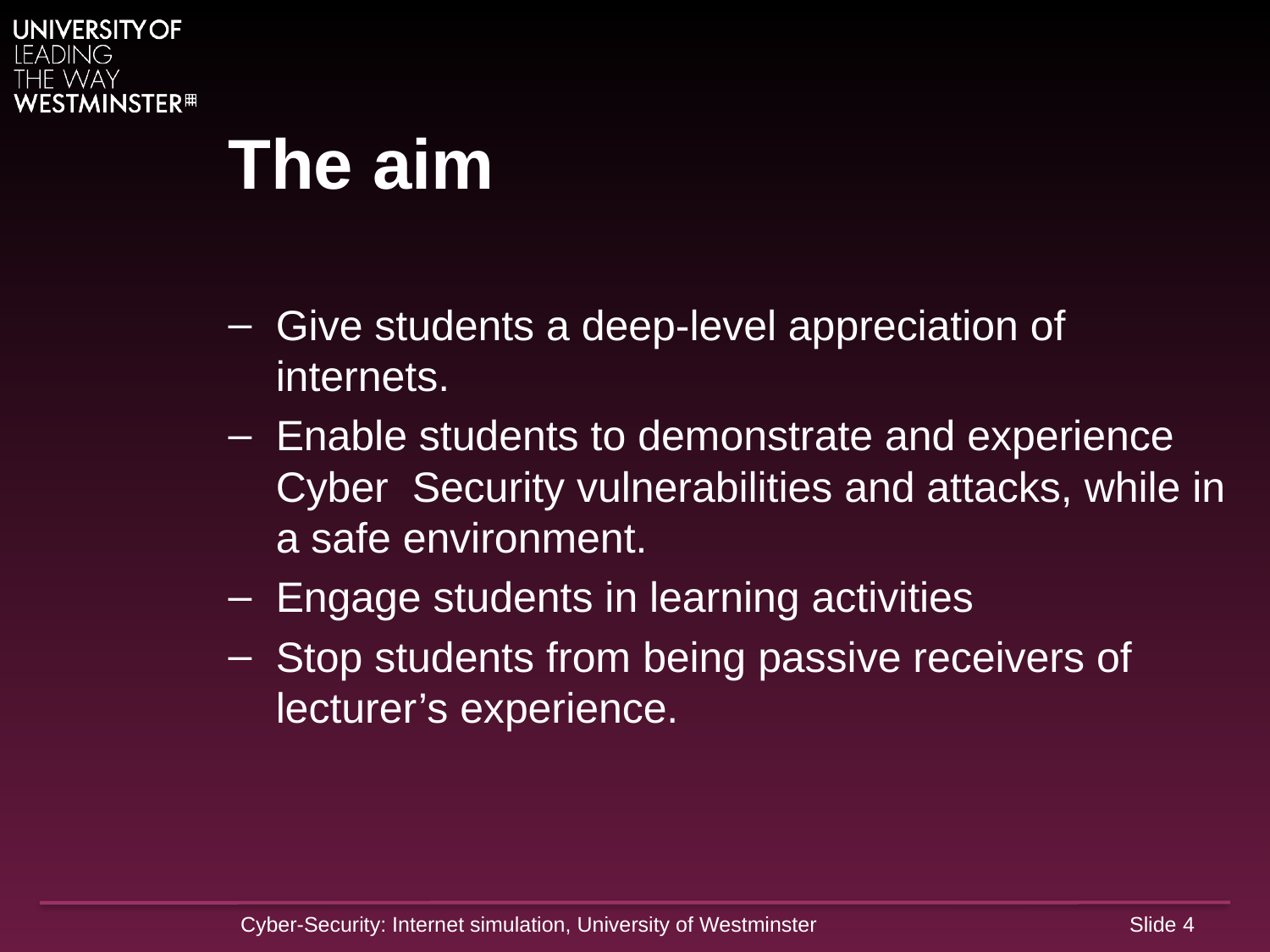

# The aim
Give students a deep-level appreciation of internets.
Enable students to demonstrate and experience Cyber  Security vulnerabilities and attacks, while in a safe environment.
Engage students in learning activities
Stop students from being passive receivers of lecturer’s experience.